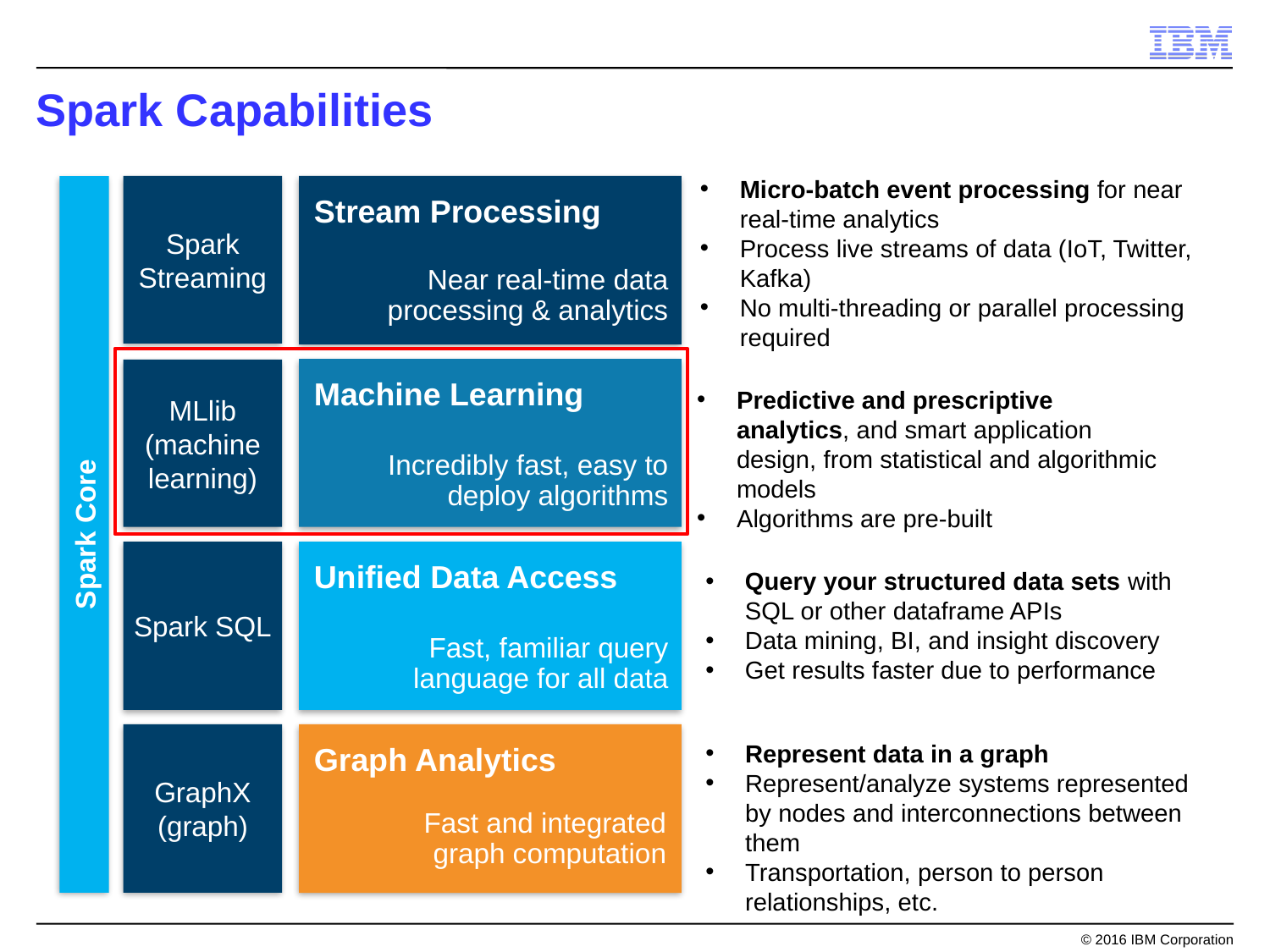

Spark Capabilities

Micro-batch event processing for near real-time analytics
Process live streams of data (IoT, Twitter, Kafka)
No multi-threading or parallel processing required
Spark Core
Spark Streaming
Stream Processing
Near real-time data processing & analytics

Machine Learning
MLlib (machine learning)
Predictive and prescriptive analytics, and smart application design, from statistical and algorithmic models
Algorithms are pre-built
Incredibly fast, easy to deploy algorithms
Spark SQL
Unified Data Access
Query your structured data sets with SQL or other dataframe APIs
Data mining, BI, and insight discovery
Get results faster due to performance
Fast, familiar query language for all data
Log processing
TBD
GraphX (graph)
Graph Analytics
Represent data in a graph
Represent/analyze systems represented by nodes and interconnections between them
Transportation, person to person relationships, etc.

Fast and integrated graph computation